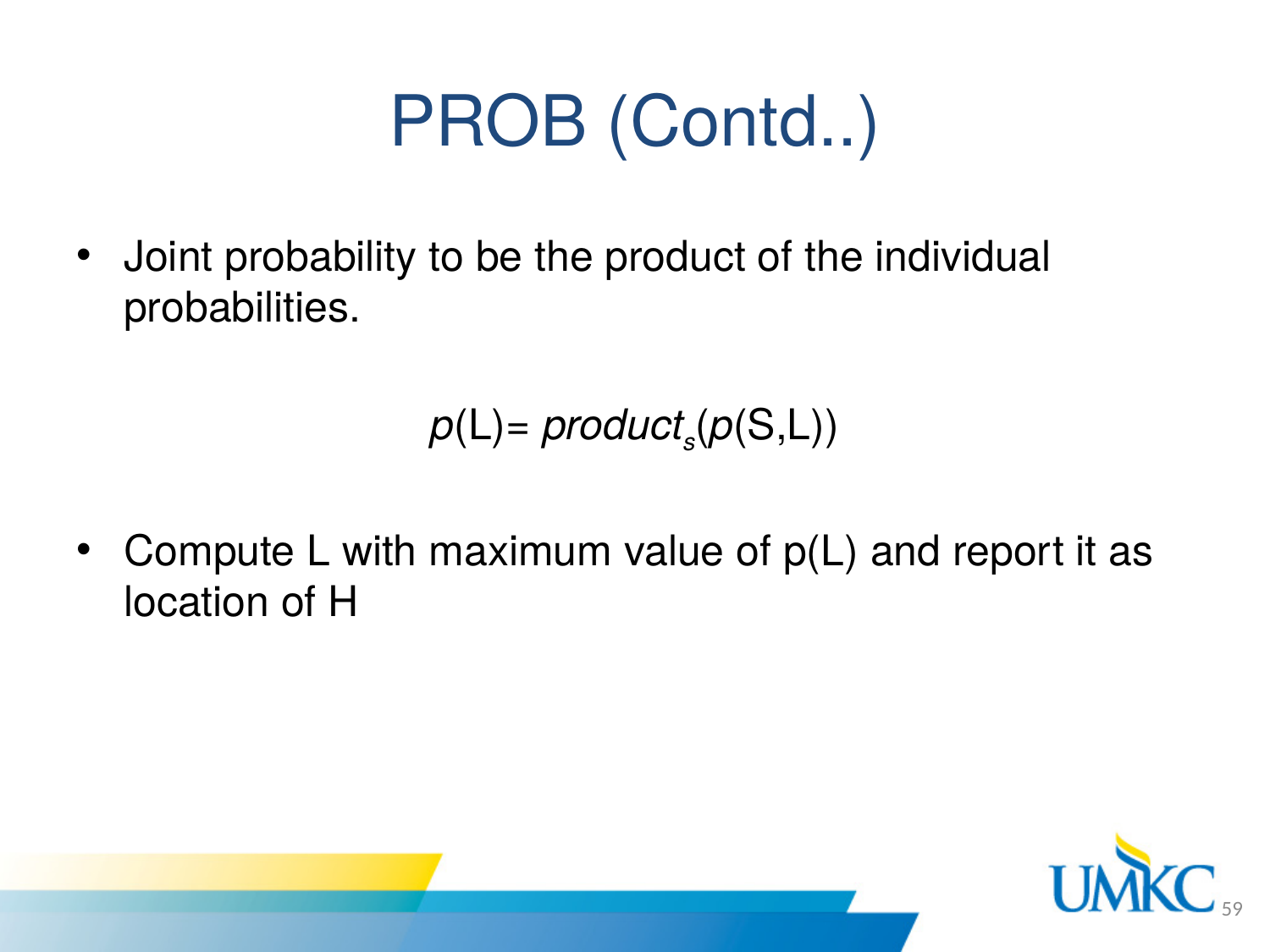

# PROB (Contd..)
Joint probability to be the product of the individual probabilities.

p(L)= products(p(S,L))

Compute L with maximum value of p(L) and report it as location of H
59